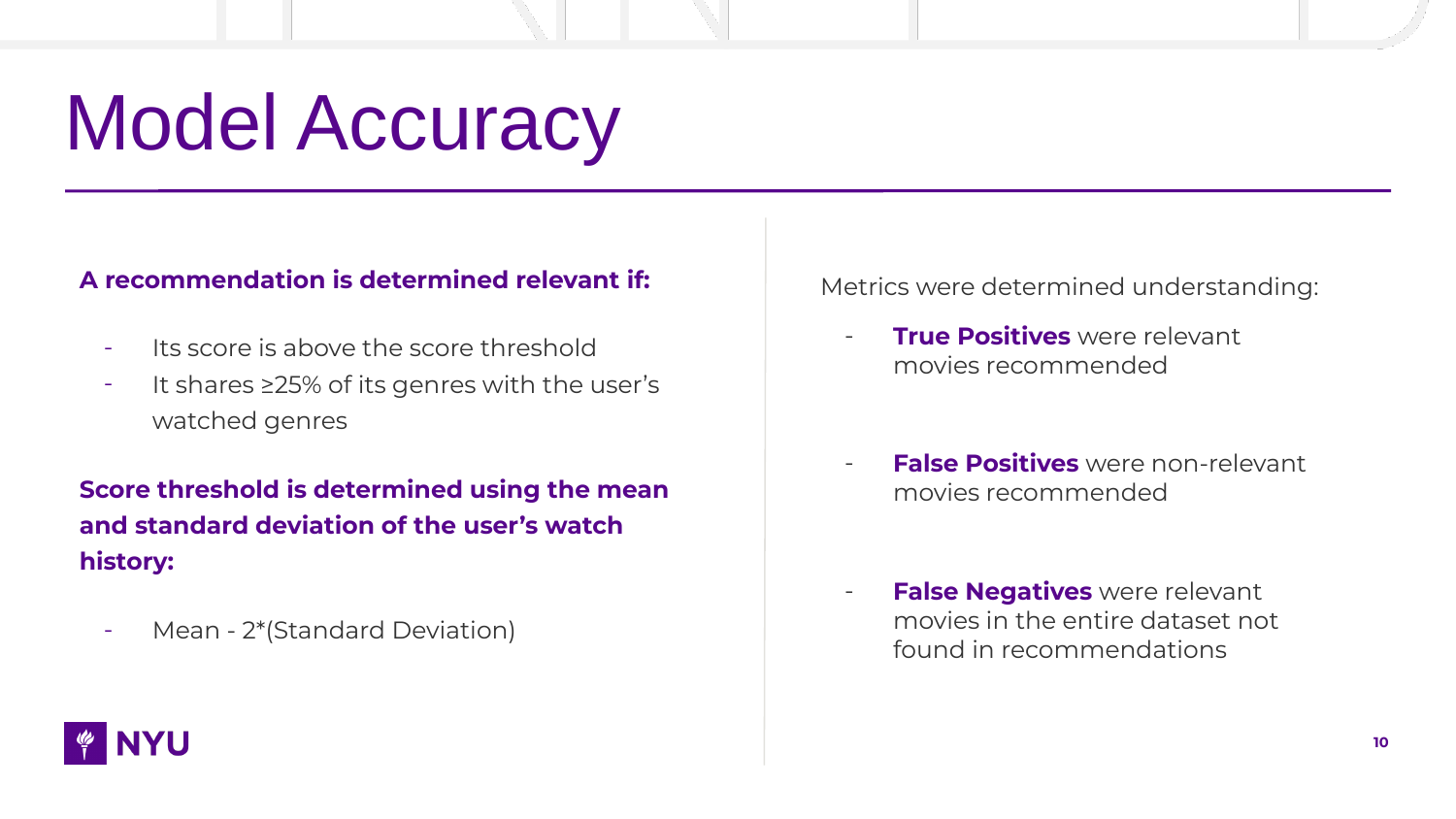

# Model Accuracy
A recommendation is determined relevant if:
Its score is above the score threshold
It shares ≥25% of its genres with the user’s watched genres
Score threshold is determined using the mean and standard deviation of the user’s watch history:
Mean - 2*(Standard Deviation)
Metrics were determined understanding:
True Positives were relevant movies recommended

False Positives were non-relevant movies recommended

False Negatives were relevant movies in the entire dataset not found in recommendations